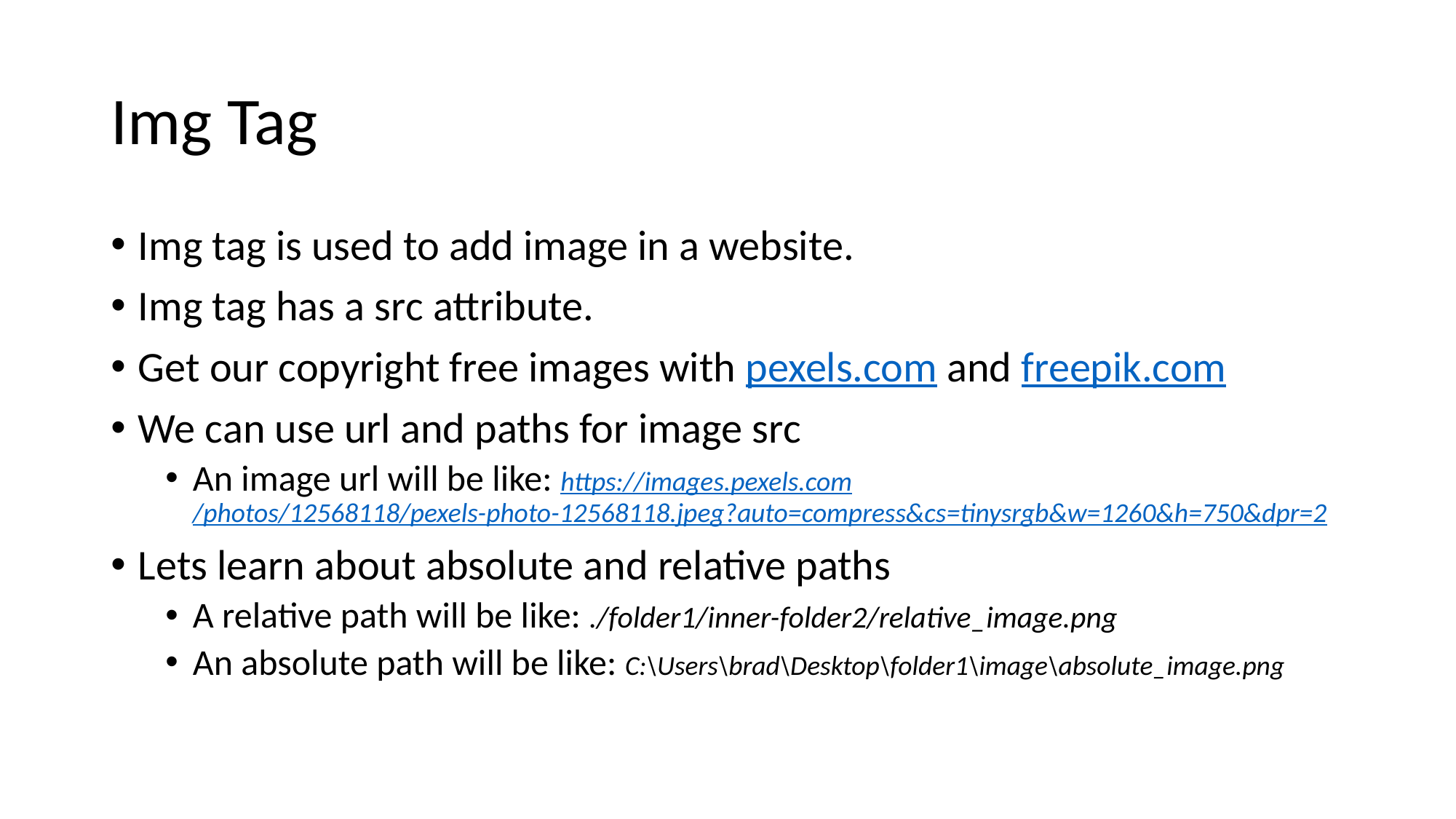

# Img Tag
Img tag is used to add image in a website.
Img tag has a src attribute.
Get our copyright free images with pexels.com and freepik.com
We can use url and paths for image src
An image url will be like: https://images.pexels.com/photos/12568118/pexels-photo-12568118.jpeg?auto=compress&cs=tinysrgb&w=1260&h=750&dpr=2
Lets learn about absolute and relative paths
A relative path will be like: ./folder1/inner-folder2/relative_image.png
An absolute path will be like: C:\Users\brad\Desktop\folder1\image\absolute_image.png